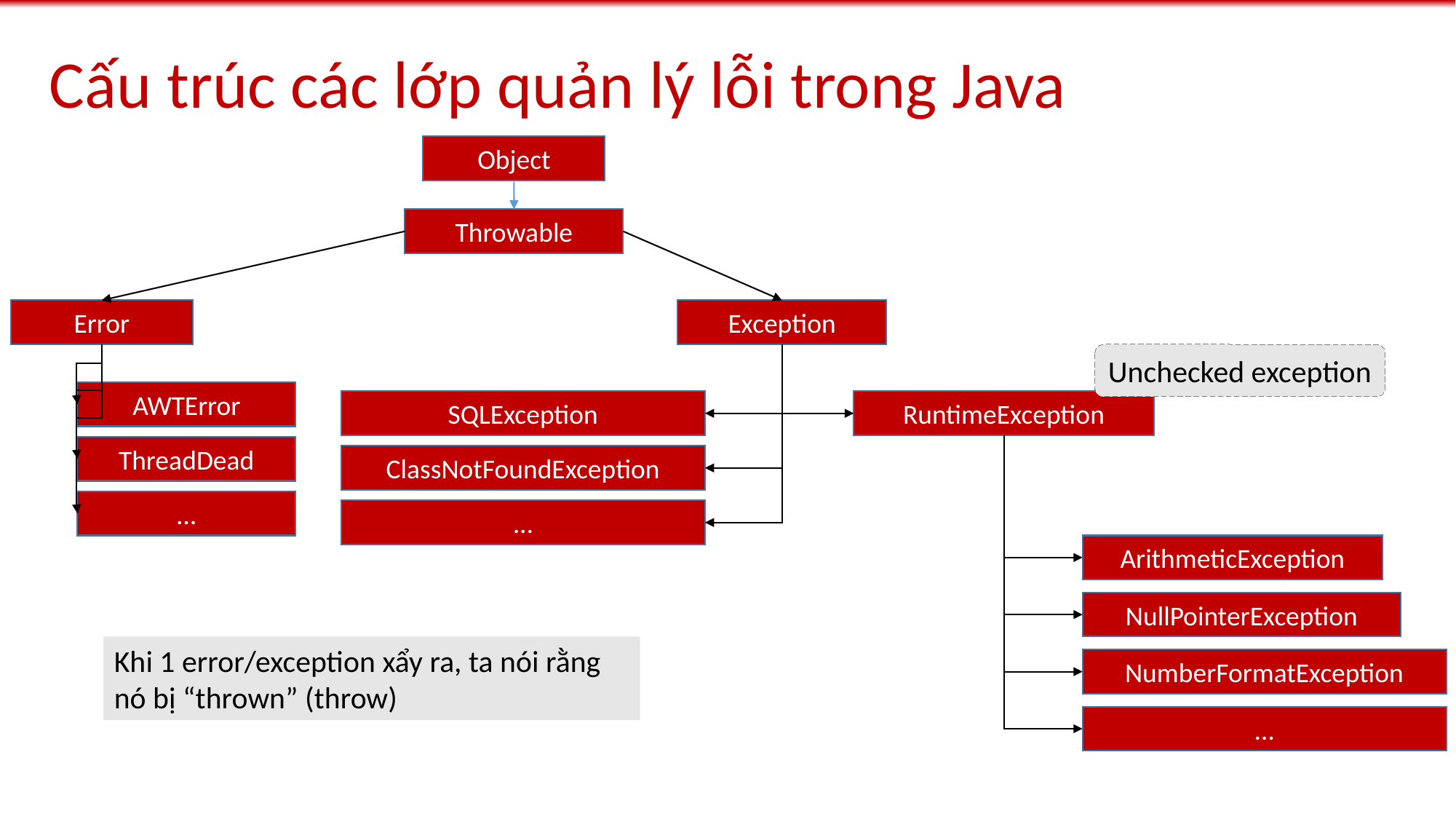

# Cấu trúc các lớp quản lý lỗi trong Java
Object

Throwable
Error
Exception
Unchecked exception
AWTError
RuntimeException
SQLException
ThreadDead
ClassNotFoundException
…
…
ArithmeticException
NullPointerException
Khi 1 error/exception xẩy ra, ta nói rằng nó bị “thrown” (throw)
NumberFormatException
…